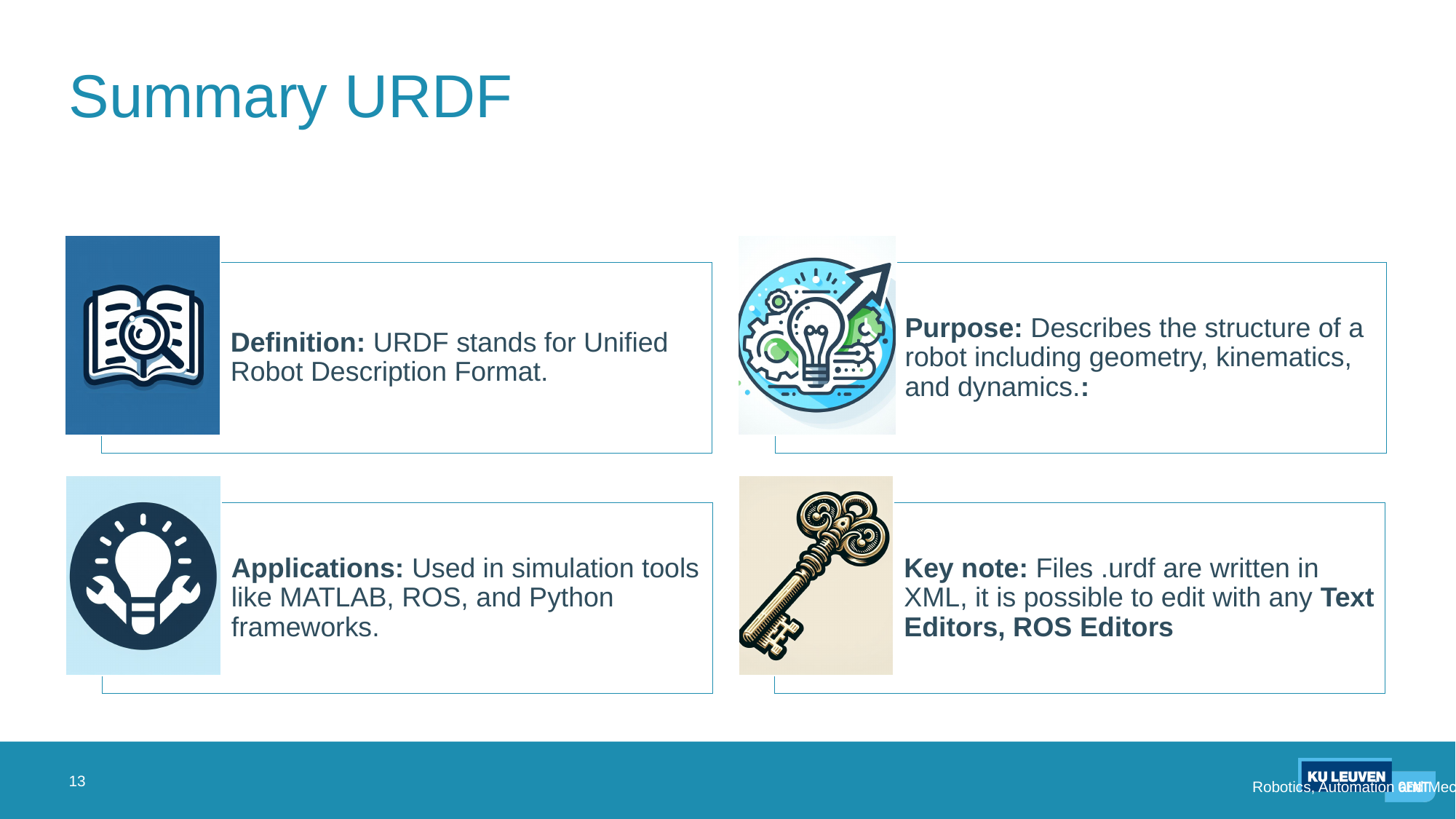

# Summary URDF
Definition: URDF stands for Unified Robot Description Format.
Purpose: Describes the structure of a robot including geometry, kinematics, and dynamics.:
Applications: Used in simulation tools like MATLAB, ROS, and Python frameworks.
Key note: Files .urdf are written in XML, it is possible to edit with any Text Editors, ROS Editors
13
Robotics, Automation and Mechatronics (RAM)